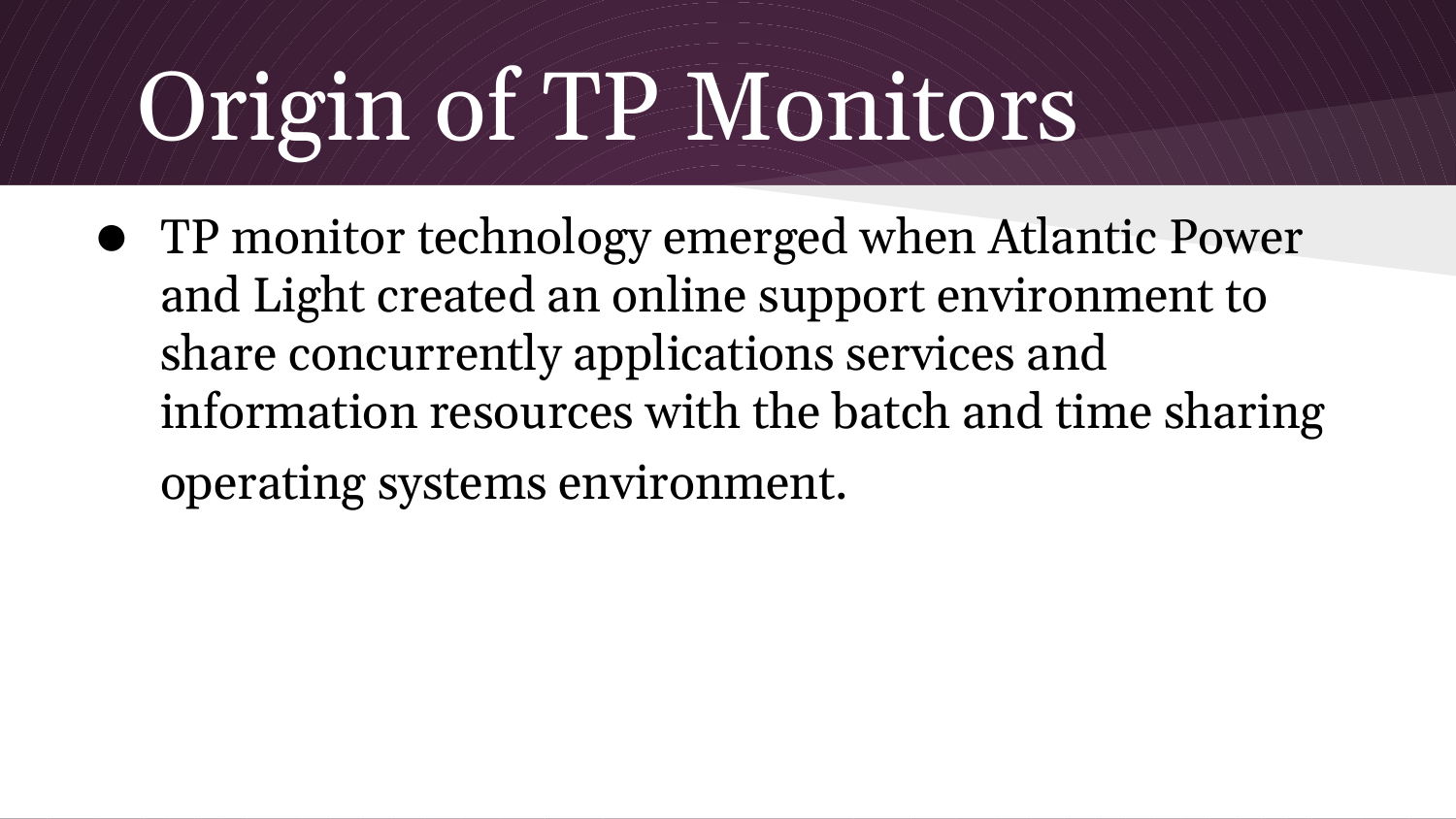

# Origin of TP Monitors
TP monitor technology emerged when Atlantic Power and Light created an online support environment to share concurrently applications services and information resources with the batch and time sharing operating systems environment.